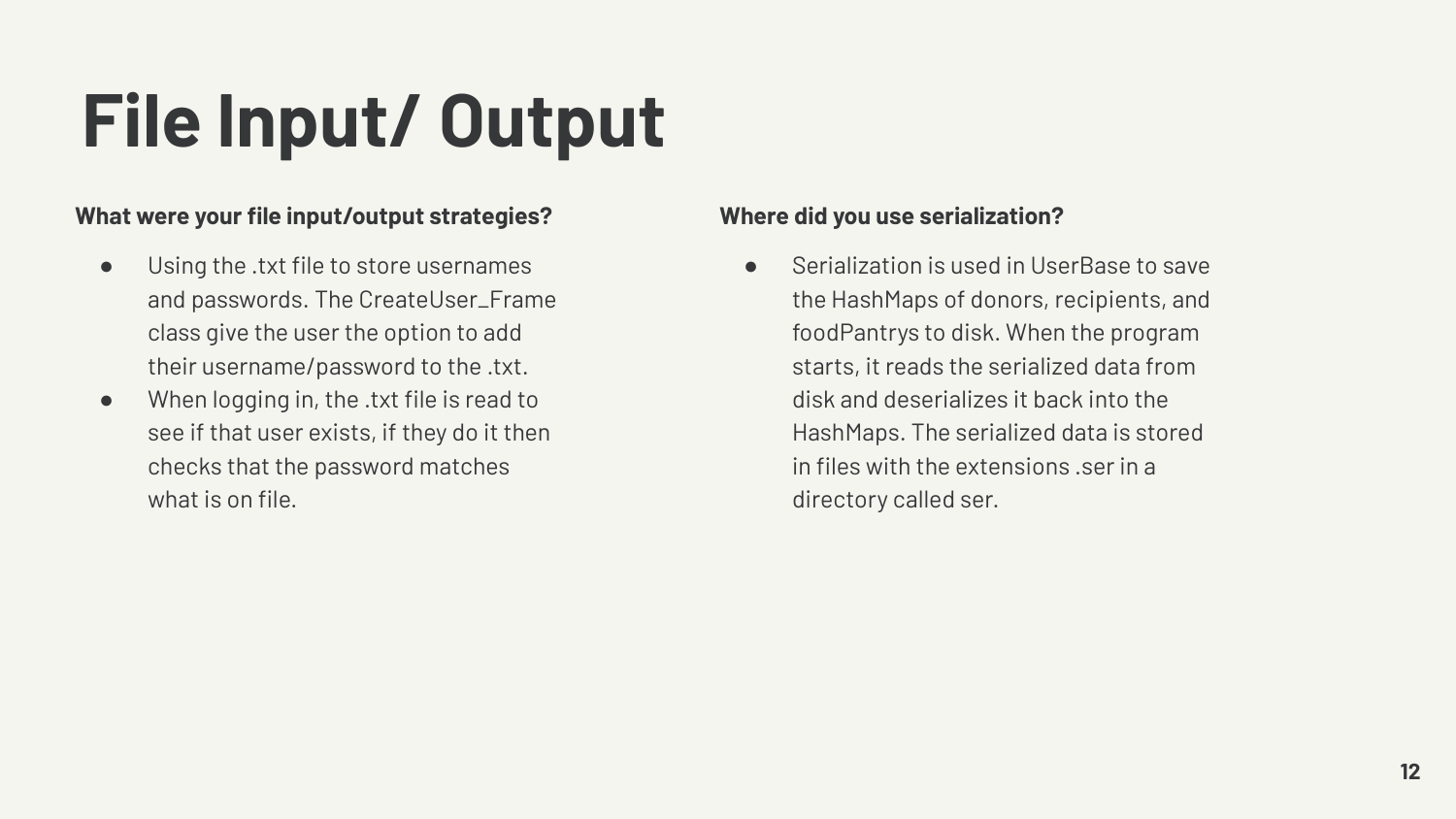

# File Input/ Output
What were your file input/output strategies?
Using the .txt file to store usernames and passwords. The CreateUser_Frame class give the user the option to add their username/password to the .txt.
When logging in, the .txt file is read to see if that user exists, if they do it then checks that the password matches what is on file.
Where did you use serialization?
Serialization is used in UserBase to save the HashMaps of donors, recipients, and foodPantrys to disk. When the program starts, it reads the serialized data from disk and deserializes it back into the HashMaps. The serialized data is stored in files with the extensions .ser in a directory called ser.
12